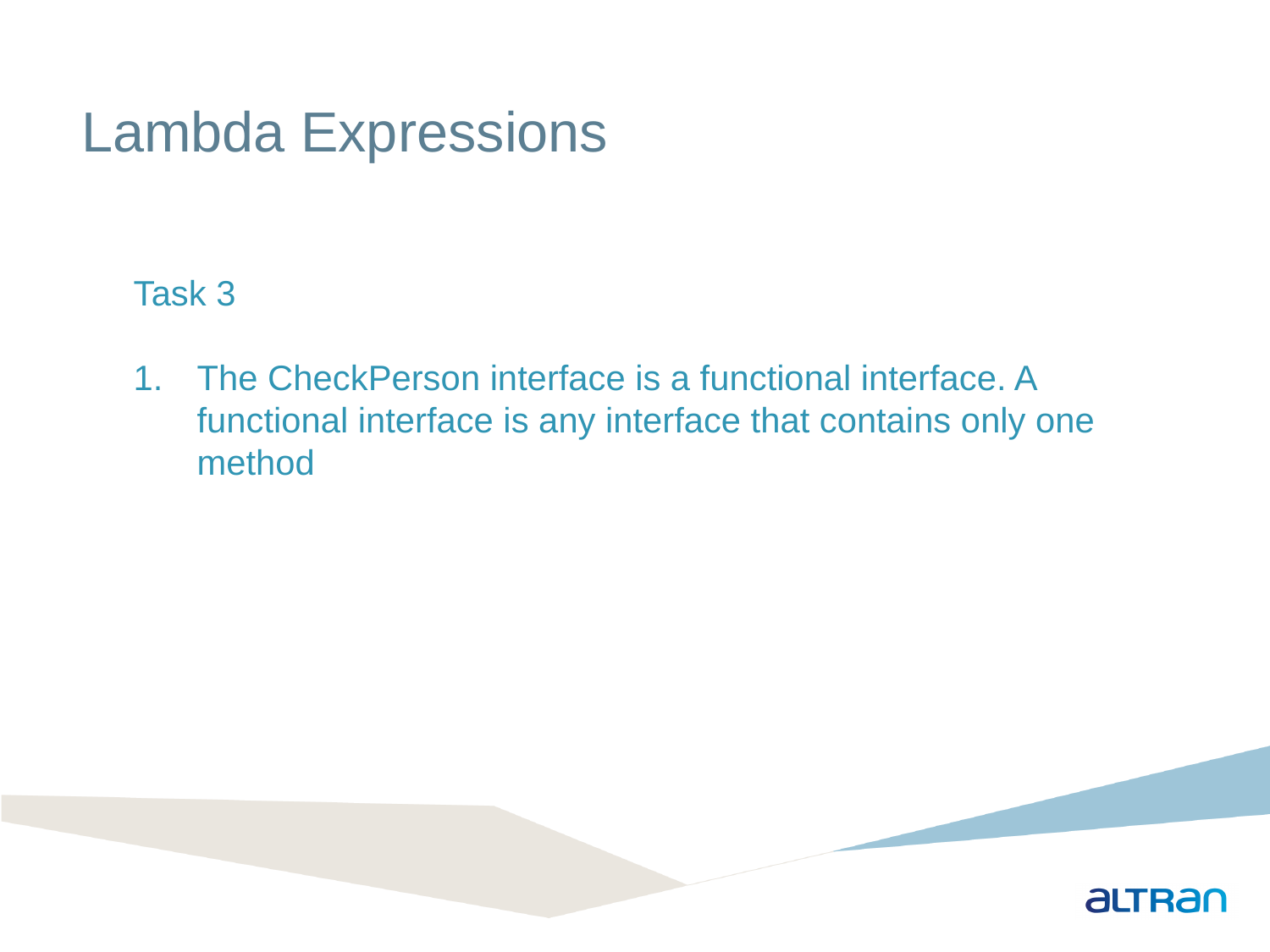

Lambda Expressions

Task 3

The CheckPerson interface is a functional interface. A functional interface is any interface that contains only one method